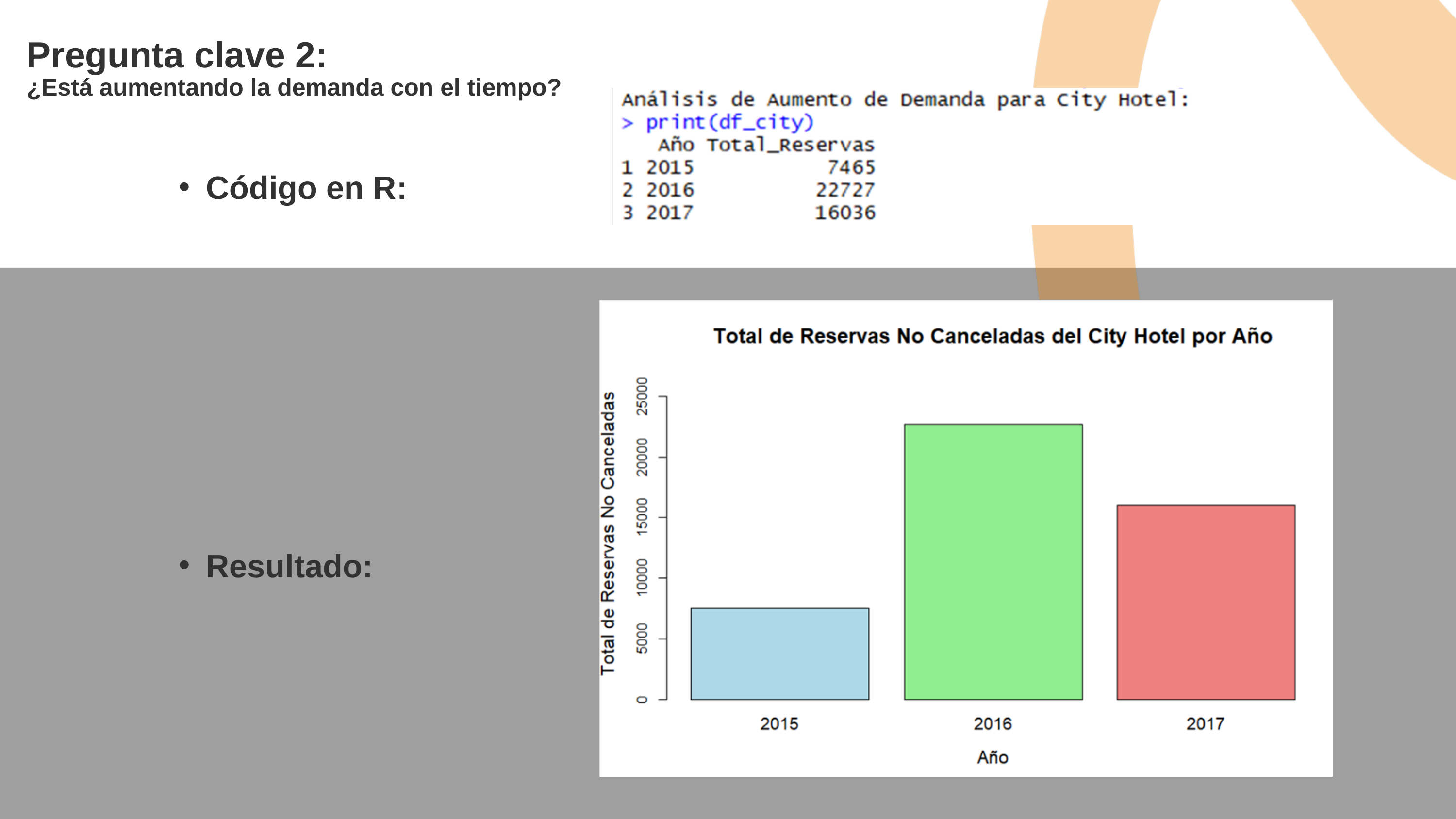

Pregunta clave 2:
¿Está aumentando la demanda con el tiempo?

Código en R:

Resultado: